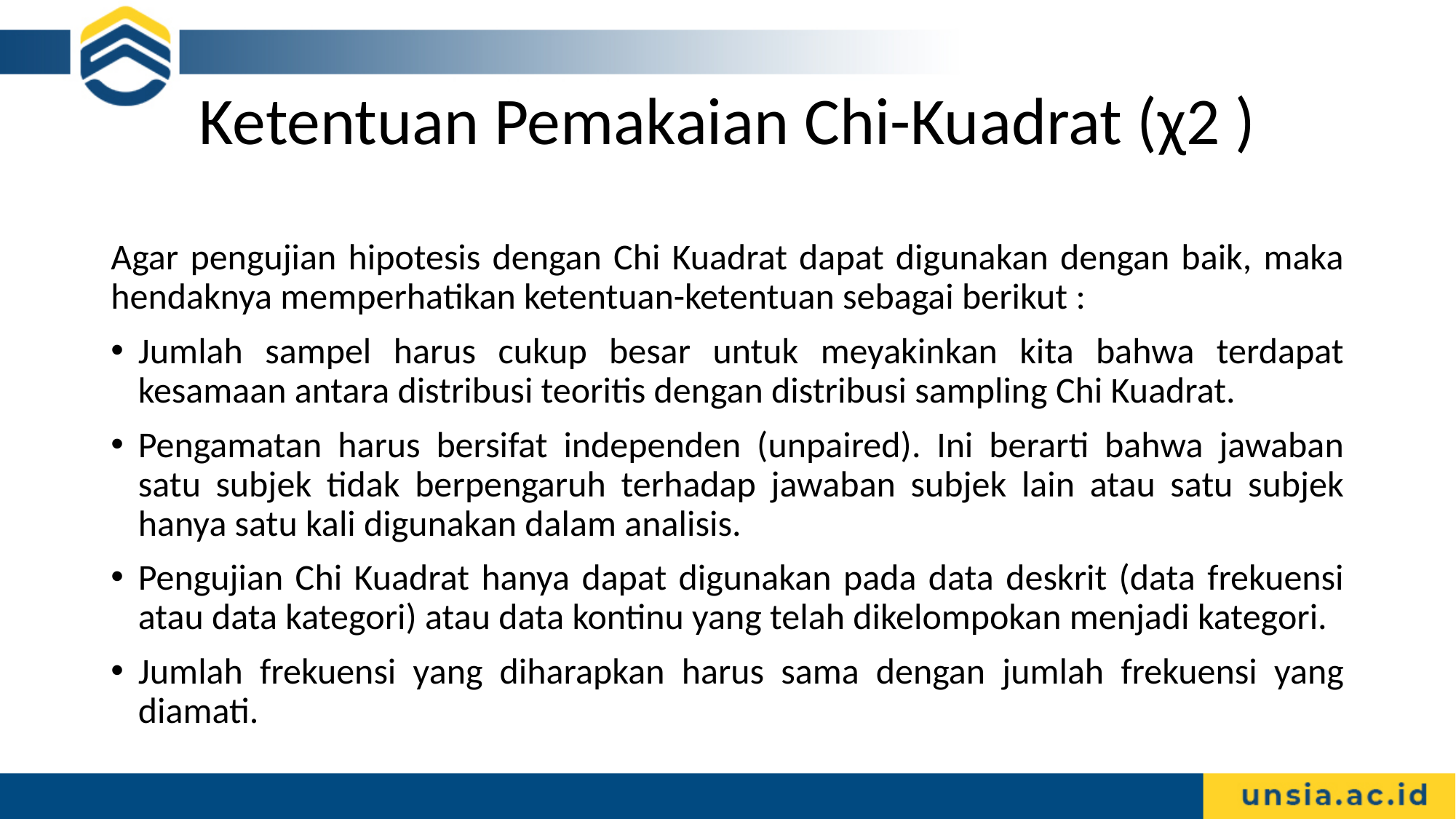

# Ketentuan Pemakaian Chi-Kuadrat (χ2 )
Agar pengujian hipotesis dengan Chi Kuadrat dapat digunakan dengan baik, maka hendaknya memperhatikan ketentuan-ketentuan sebagai berikut :
Jumlah sampel harus cukup besar untuk meyakinkan kita bahwa terdapat kesamaan antara distribusi teoritis dengan distribusi sampling Chi Kuadrat.
Pengamatan harus bersifat independen (unpaired). Ini berarti bahwa jawaban satu subjek tidak berpengaruh terhadap jawaban subjek lain atau satu subjek hanya satu kali digunakan dalam analisis.
Pengujian Chi Kuadrat hanya dapat digunakan pada data deskrit (data frekuensi atau data kategori) atau data kontinu yang telah dikelompokan menjadi kategori.
Jumlah frekuensi yang diharapkan harus sama dengan jumlah frekuensi yang diamati.